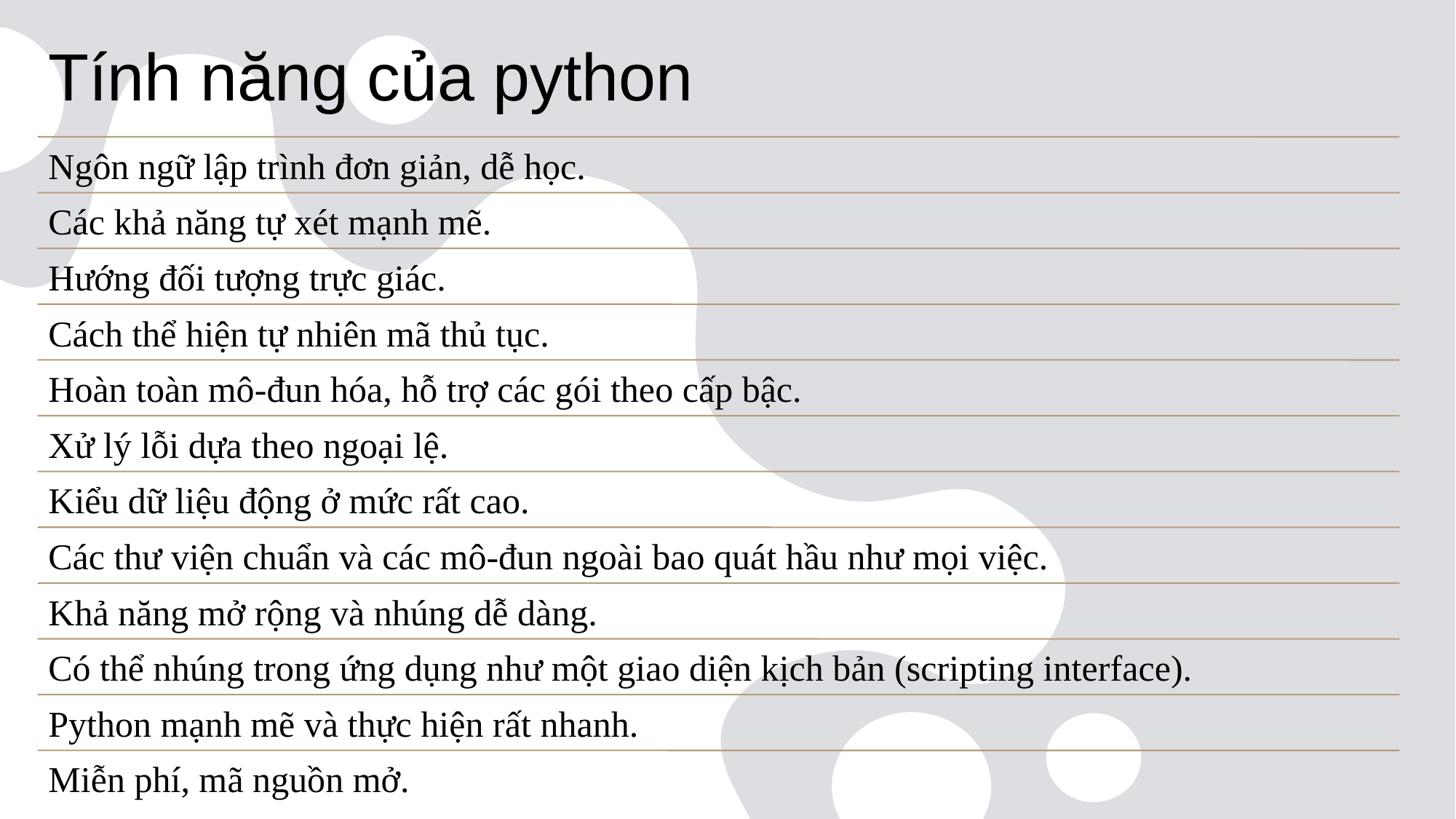

# Tính năng của python
Ngôn ngữ lập trình đơn giản, dễ học.
Các khả năng tự xét mạnh mẽ.
Hướng đối tượng trực giác.
Cách thể hiện tự nhiên mã thủ tục.
Hoàn toàn mô-đun hóa, hỗ trợ các gói theo cấp bậc.
Xử lý lỗi dựa theo ngoại lệ.
Kiểu dữ liệu động ở mức rất cao.
Các thư viện chuẩn và các mô-đun ngoài bao quát hầu như mọi việc.
Khả năng mở rộng và nhúng dễ dàng.
Có thể nhúng trong ứng dụng như một giao diện kịch bản (scripting interface).
Python mạnh mẽ và thực hiện rất nhanh.
Miễn phí, mã nguồn mở.